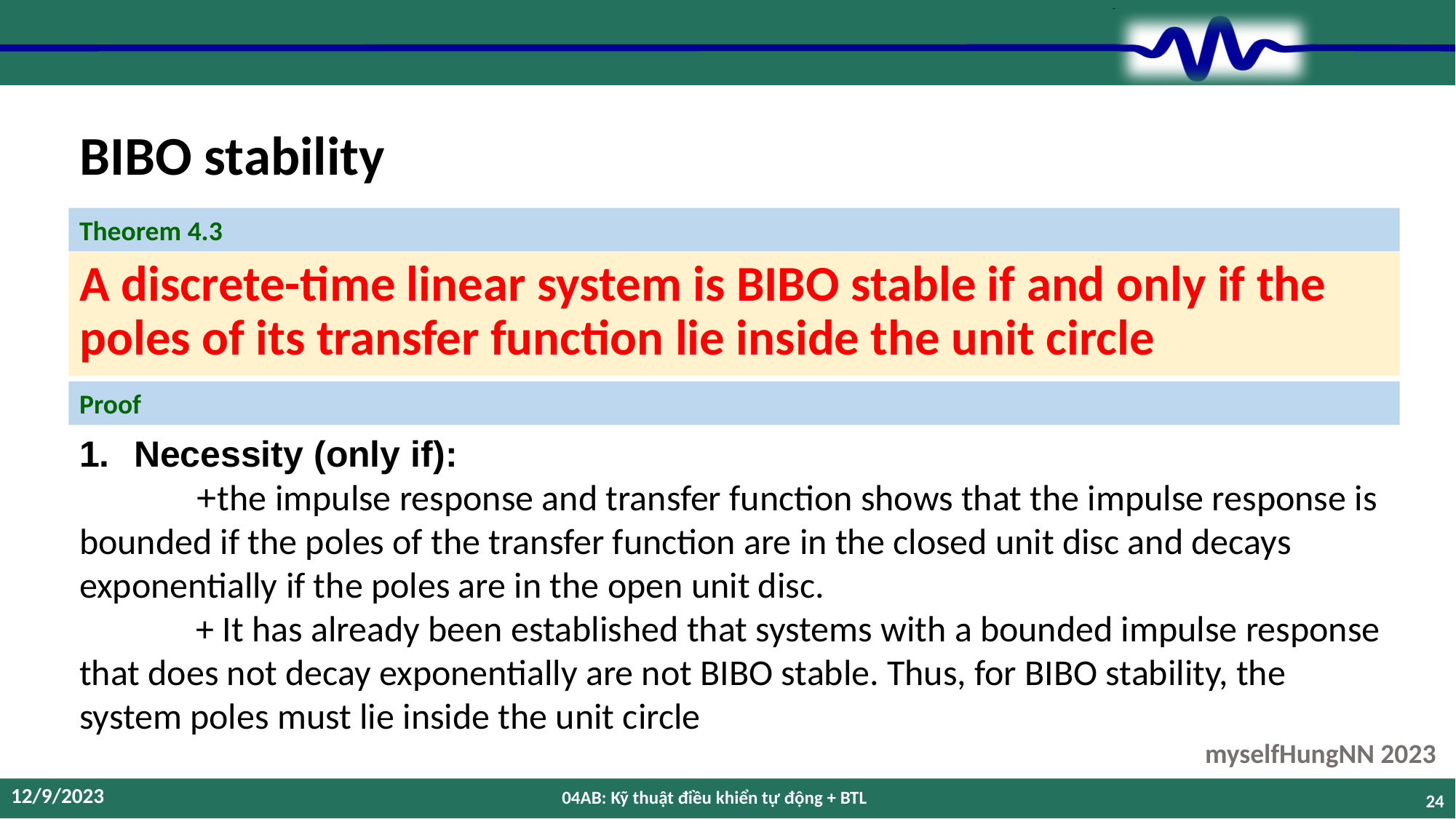

# BIBO stability
Theorem 4.3
A discrete-time linear system is BIBO stable if and only if the poles of its transfer function lie inside the unit circle
Proof
Necessity (only if):
+the impulse response and transfer function shows that the impulse response is bounded if the poles of the transfer function are in the closed unit disc and decays exponentially if the poles are in the open unit disc.
+ It has already been established that systems with a bounded impulse response that does not decay exponentially are not BIBO stable. Thus, for BIBO stability, the system poles must lie inside the unit circle
12/9/2023
04AB: Kỹ thuật điều khiển tự động + BTL
24